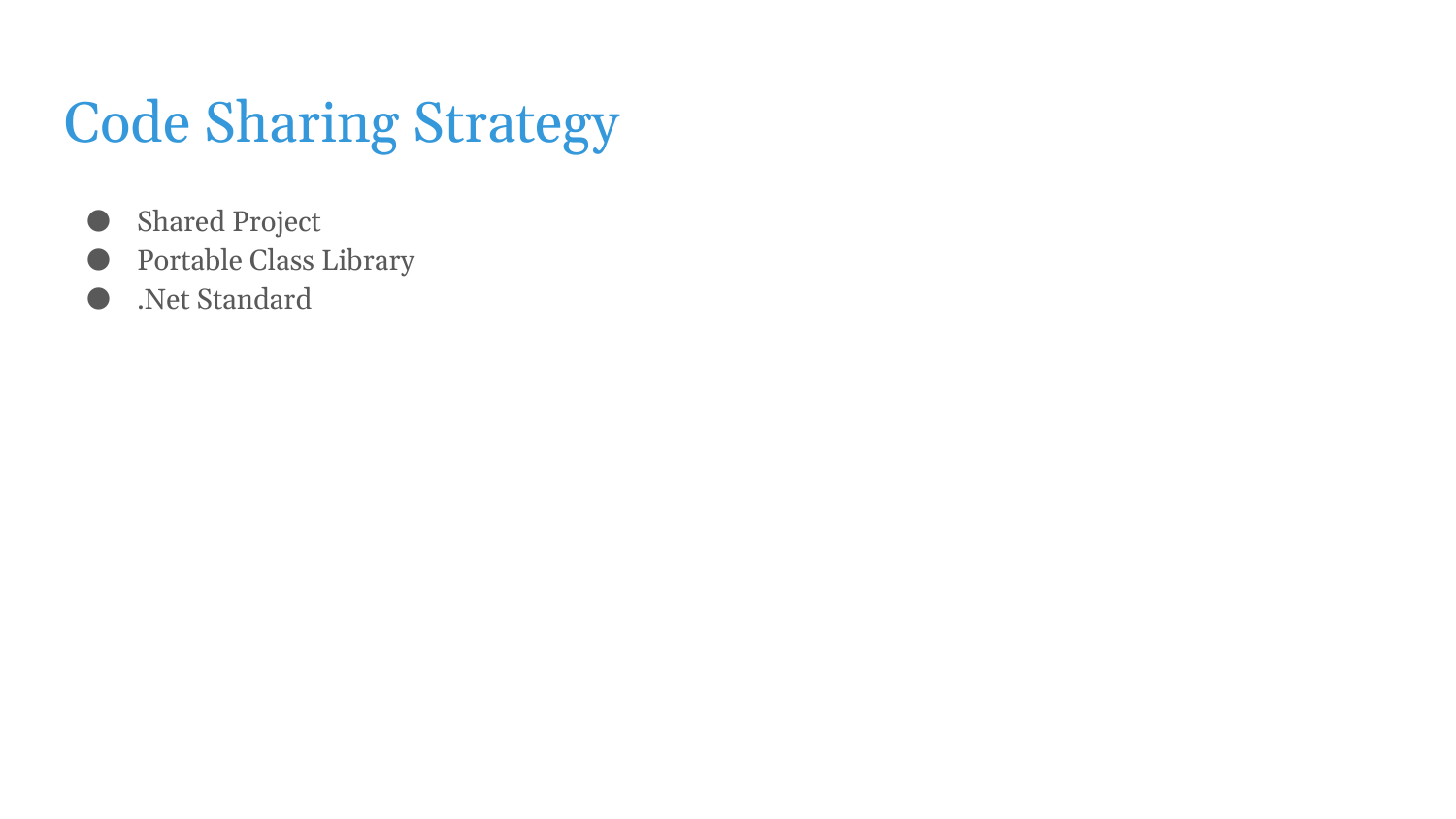

# Code Sharing Strategy
Shared Project
Portable Class Library
.Net Standard